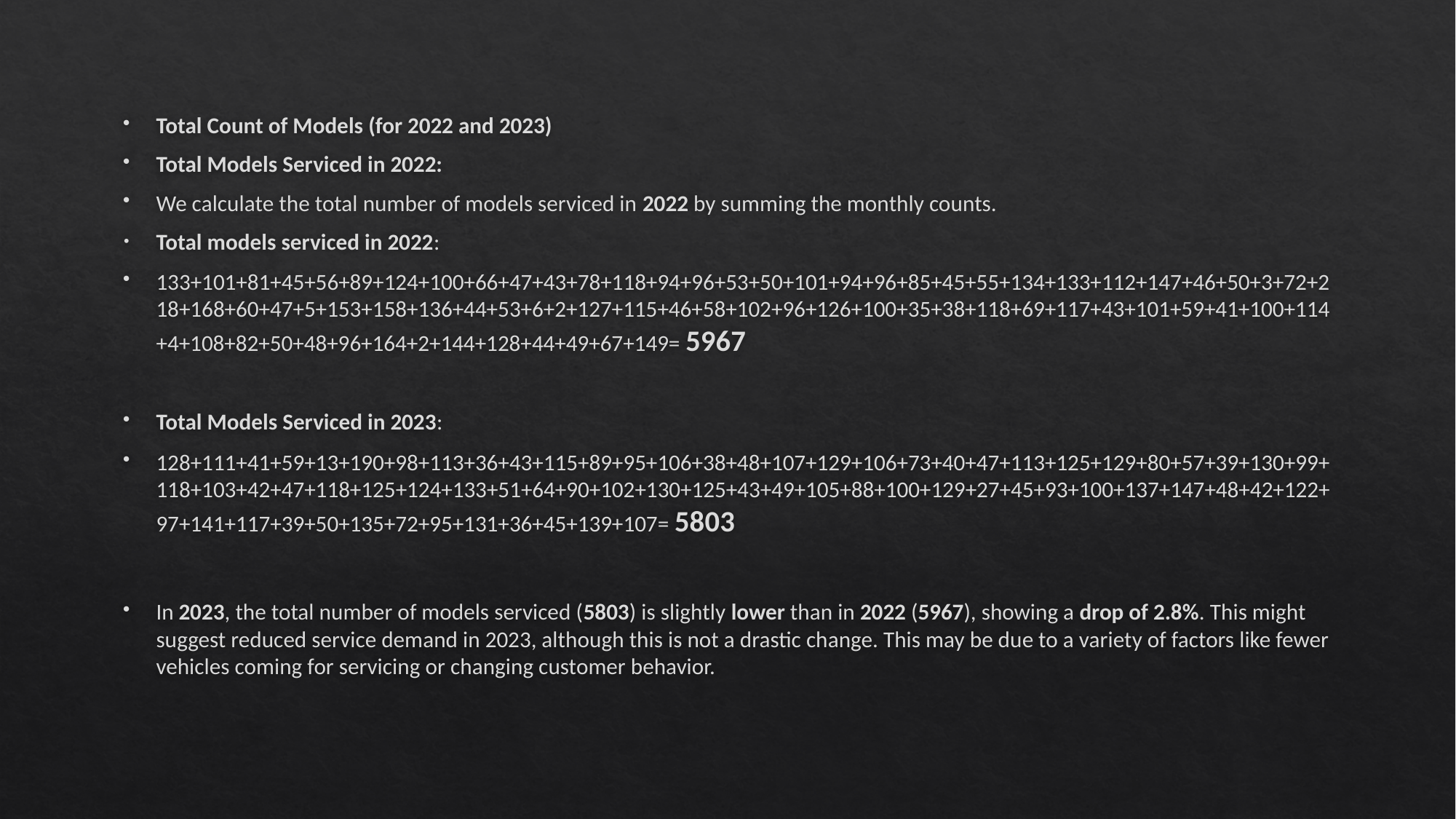

Total Count of Models (for 2022 and 2023)
Total Models Serviced in 2022:
We calculate the total number of models serviced in 2022 by summing the monthly counts.
Total models serviced in 2022:
133+101+81+45+56+89+124+100+66+47+43+78+118+94+96+53+50+101+94+96+85+45+55+134+133+112+147+46+50+3+72+218+168+60+47+5+153+158+136+44+53+6+2+127+115+46+58+102+96+126+100+35+38+118+69+117+43+101+59+41+100+114+4+108+82+50+48+96+164+2+144+128+44+49+67+149= 5967

Total Models Serviced in 2023:
128+111+41+59+13+190+98+113+36+43+115+89+95+106+38+48+107+129+106+73+40+47+113+125+129+80+57+39+130+99+118+103+42+47+118+125+124+133+51+64+90+102+130+125+43+49+105+88+100+129+27+45+93+100+137+147+48+42+122+97+141+117+39+50+135+72+95+131+36+45+139+107= 5803

In 2023, the total number of models serviced (5803) is slightly lower than in 2022 (5967), showing a drop of 2.8%. This might suggest reduced service demand in 2023, although this is not a drastic change. This may be due to a variety of factors like fewer vehicles coming for servicing or changing customer behavior.